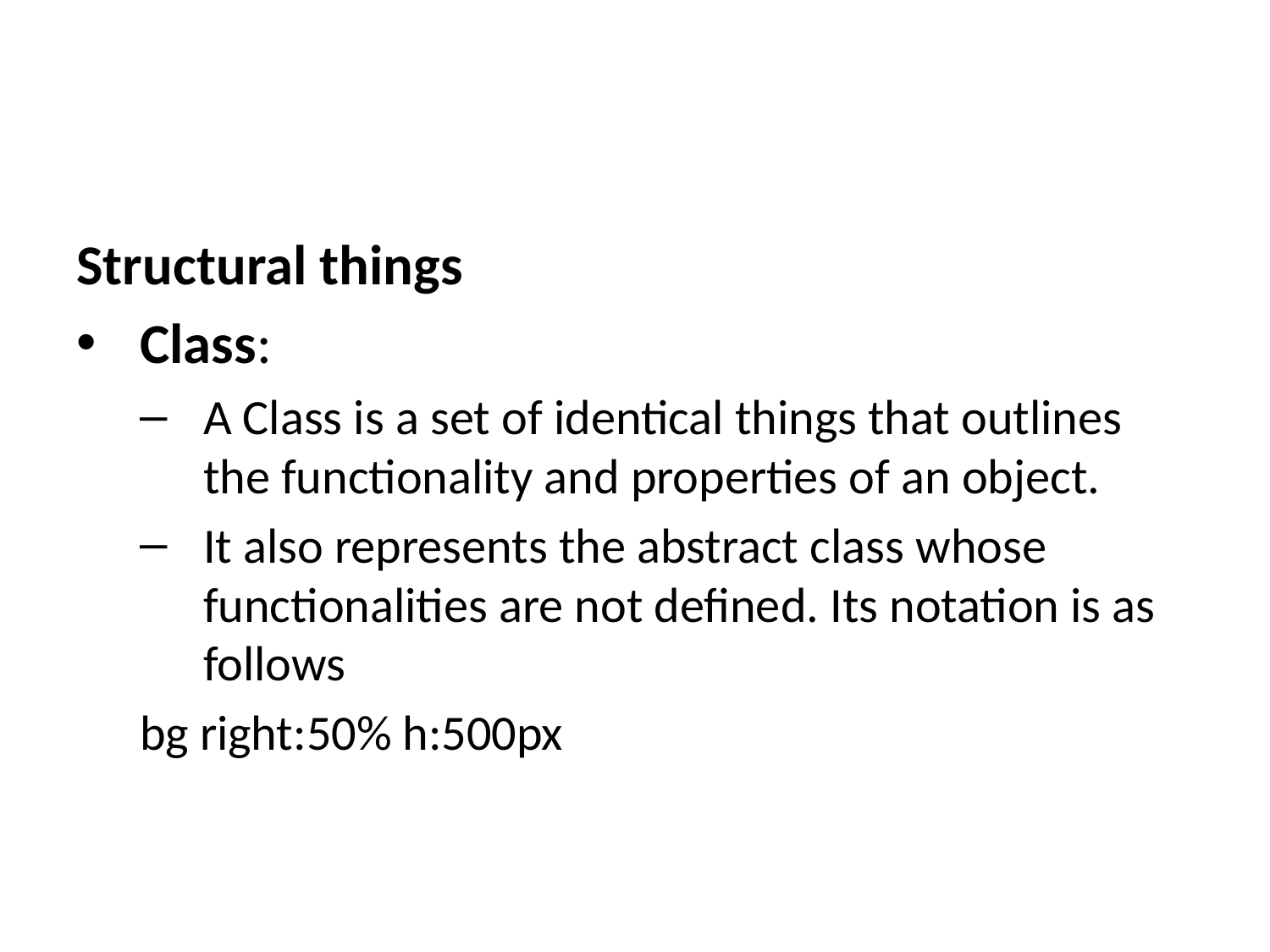

Structural things
Class:
A Class is a set of identical things that outlines the functionality and properties of an object.
It also represents the abstract class whose functionalities are not defined. Its notation is as follows
bg right:50% h:500px